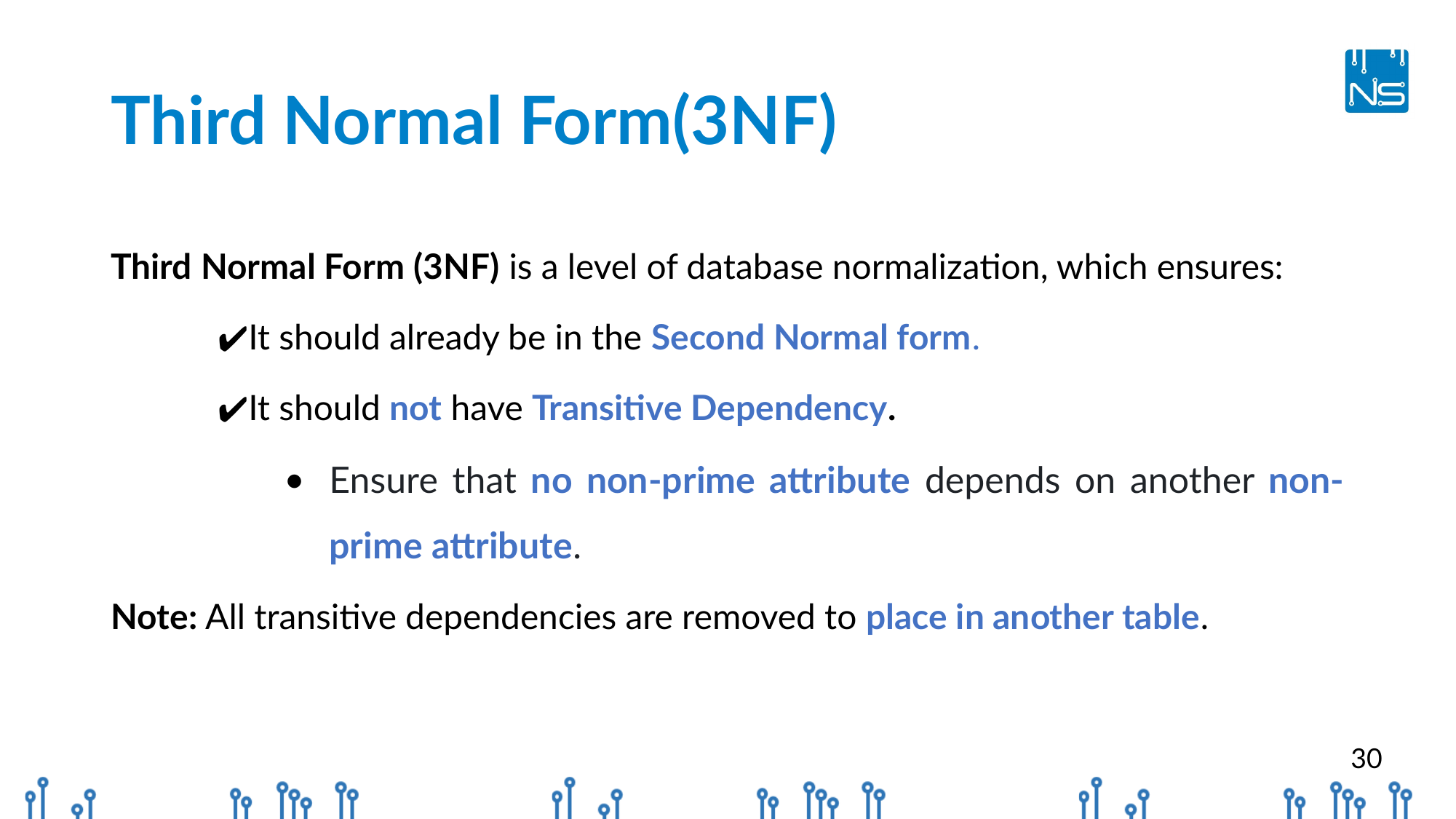

# Third Normal Form(3NF)
Third Normal Form (3NF) is a level of database normalization, which ensures:
It should already be in the Second Normal form.
It should not have Transitive Dependency.
Ensure that no non-prime attribute depends on another non-prime attribute.
Note: All transitive dependencies are removed to place in another table.

30